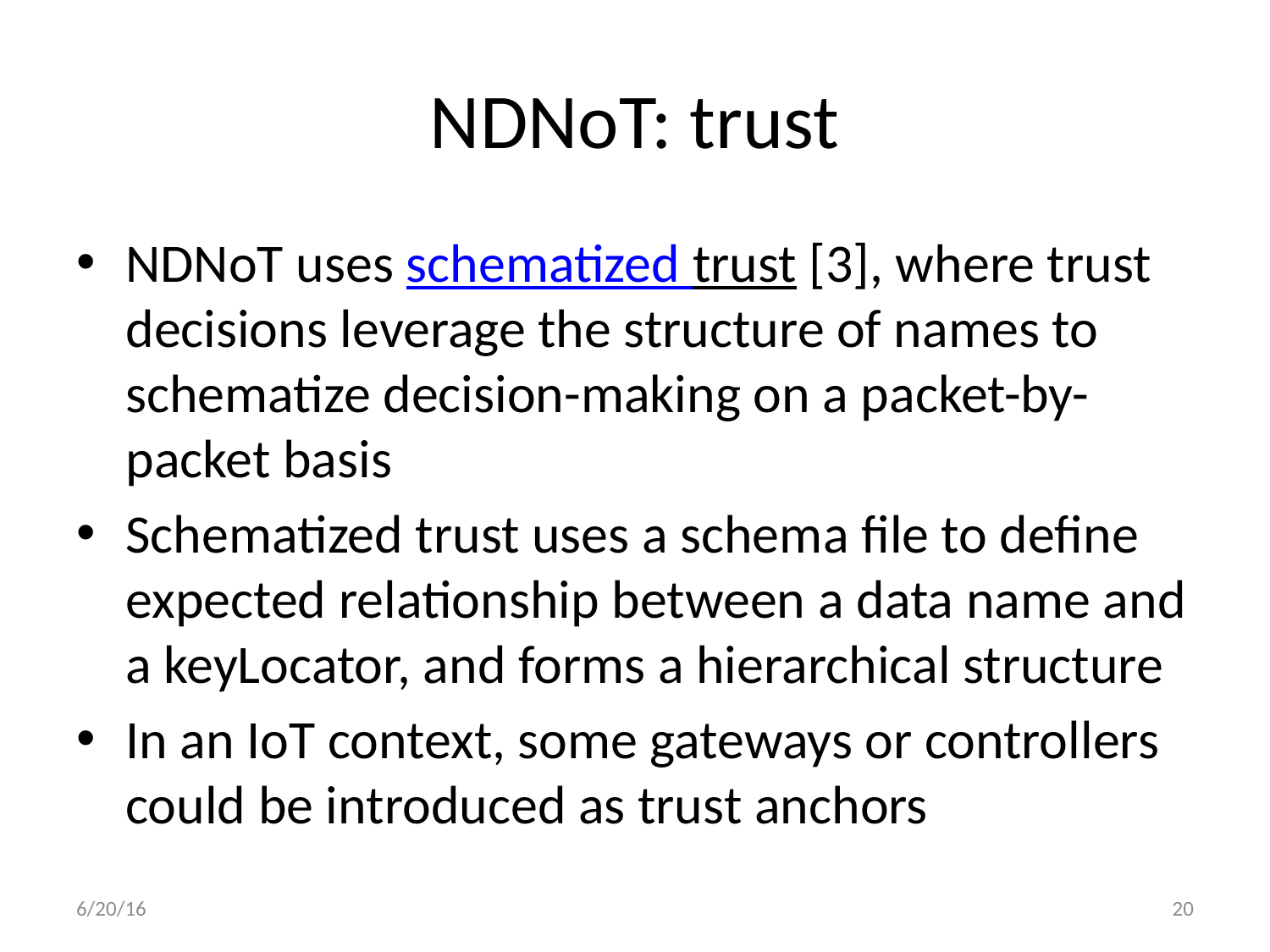

# NDNoT: trust
NDNoT uses schematized trust [3], where trust decisions leverage the structure of names to schematize decision-making on a packet-by-packet basis
Schematized trust uses a schema file to define expected relationship between a data name and a keyLocator, and forms a hierarchical structure
In an IoT context, some gateways or controllers could be introduced as trust anchors
6/20/16
20